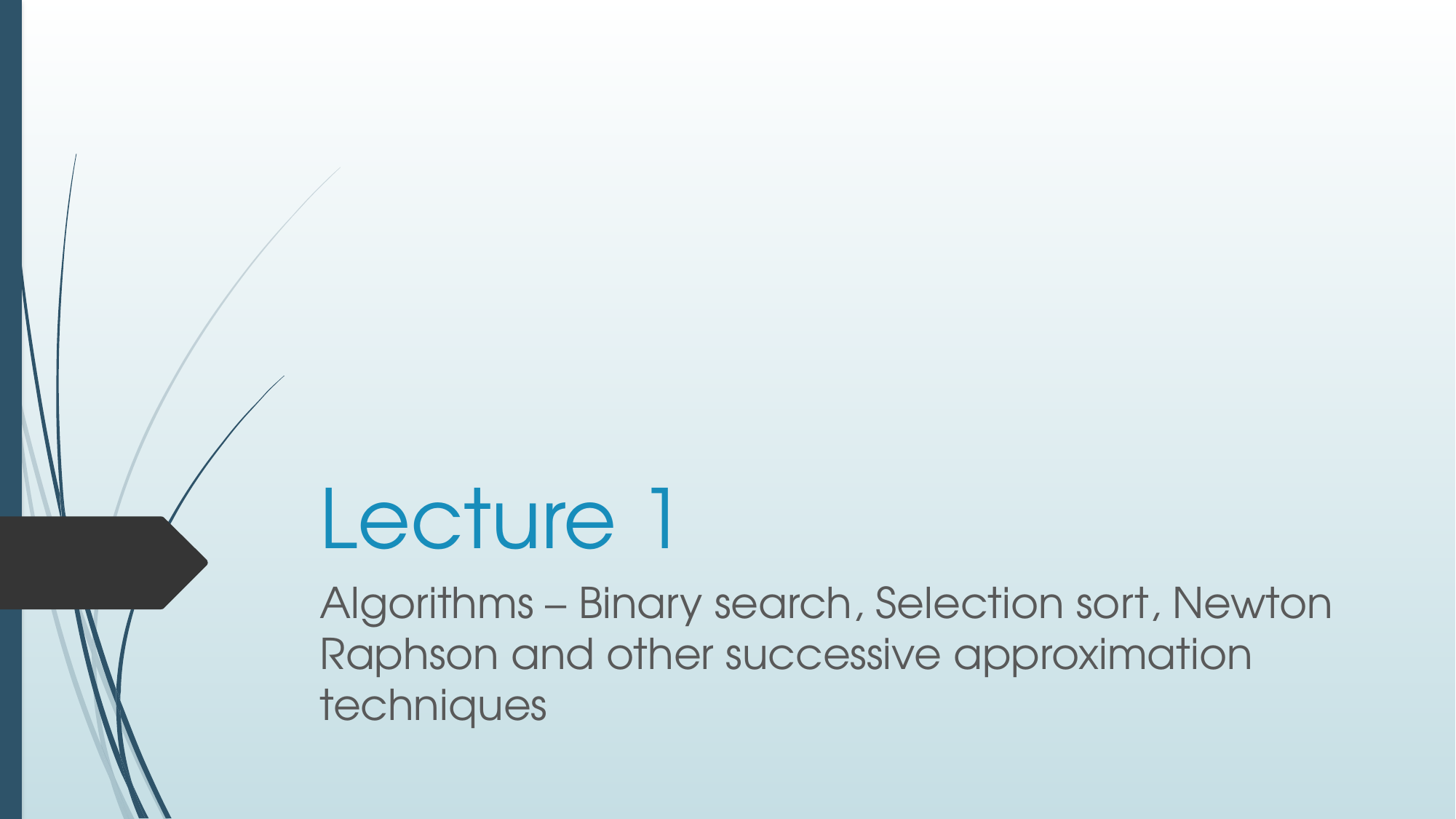

# Lecture 1
Algorithms – Binary search, Selection sort, Newton Raphson and other successive approximation techniques